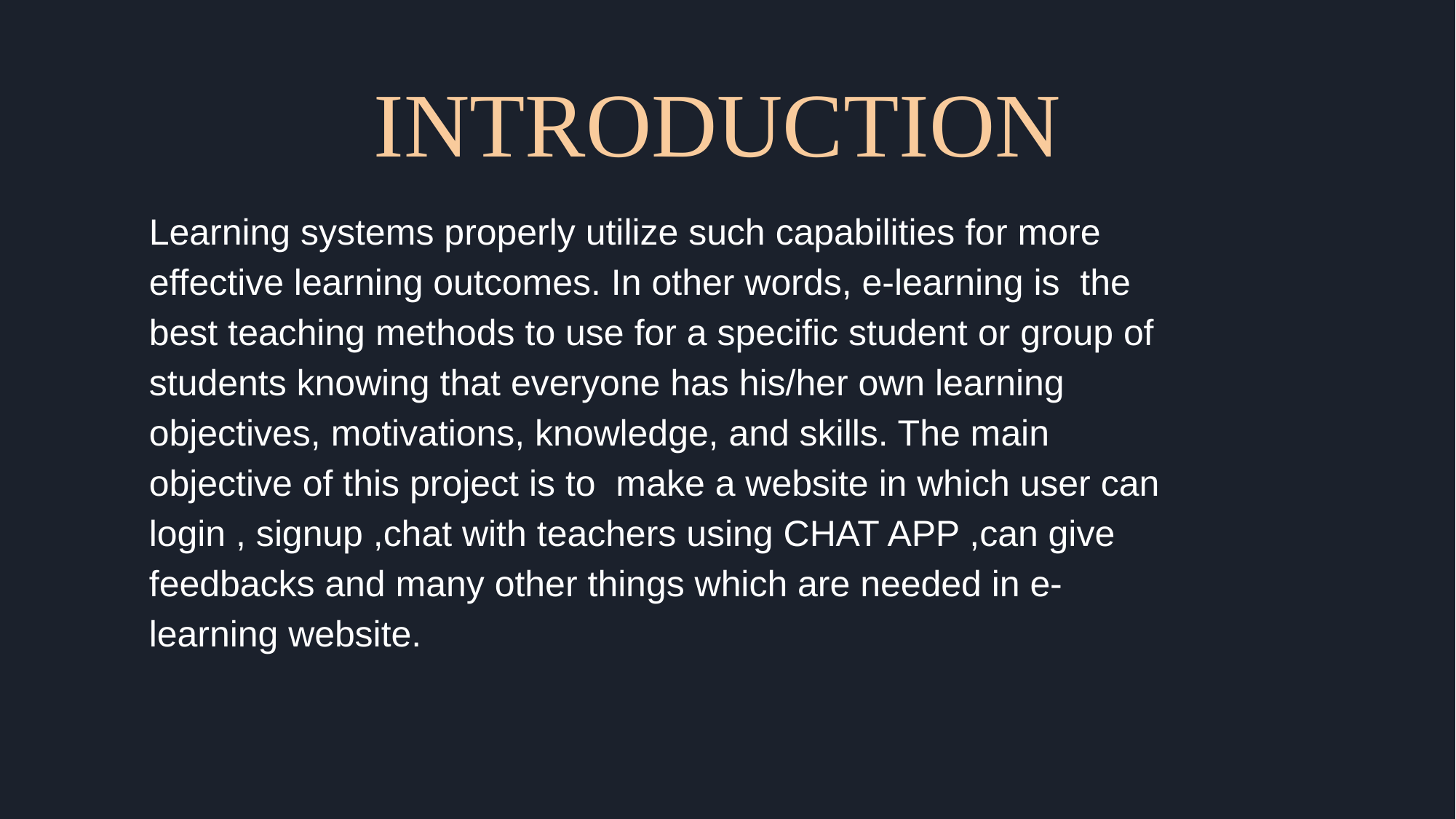

# INTRODUCTION
Learning systems properly utilize such capabilities for more effective learning outcomes. In other words, e-learning is  the best teaching methods to use for a specific student or group of students knowing that everyone has his/her own learning objectives, motivations, knowledge, and skills. The main objective of this project is to  make a website in which user can login , signup ,chat with teachers using CHAT APP ,can give feedbacks and many other things which are needed in e-learning website.